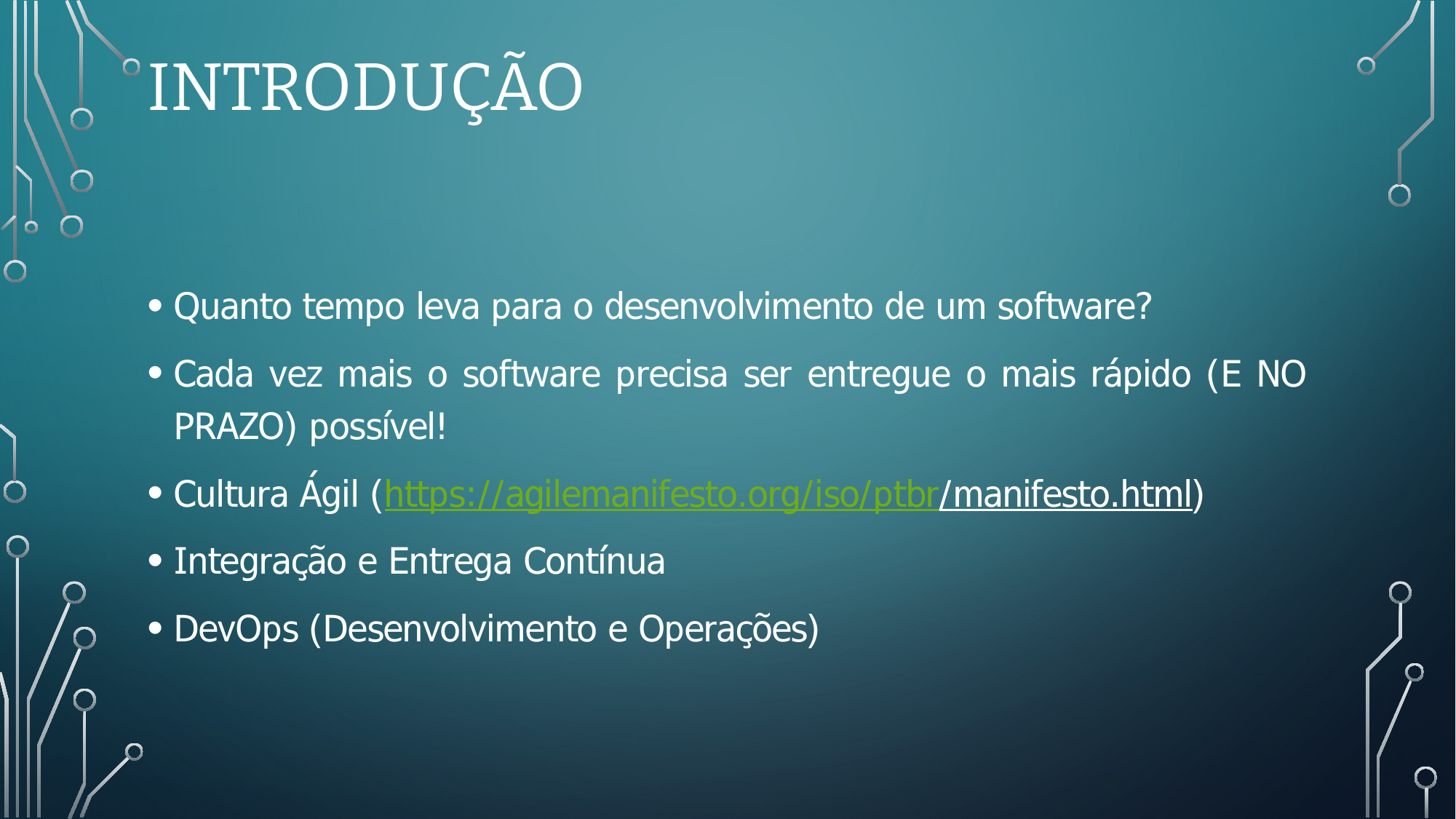

# Introdução
Quanto tempo leva para o desenvolvimento de um software?
Cada vez mais o software precisa ser entregue o mais rápido (E NO PRAZO) possível!
Cultura Ágil (https://agilemanifesto.org/iso/ptbr/manifesto.html)
Integração e Entrega Contínua
DevOps (Desenvolvimento e Operações)